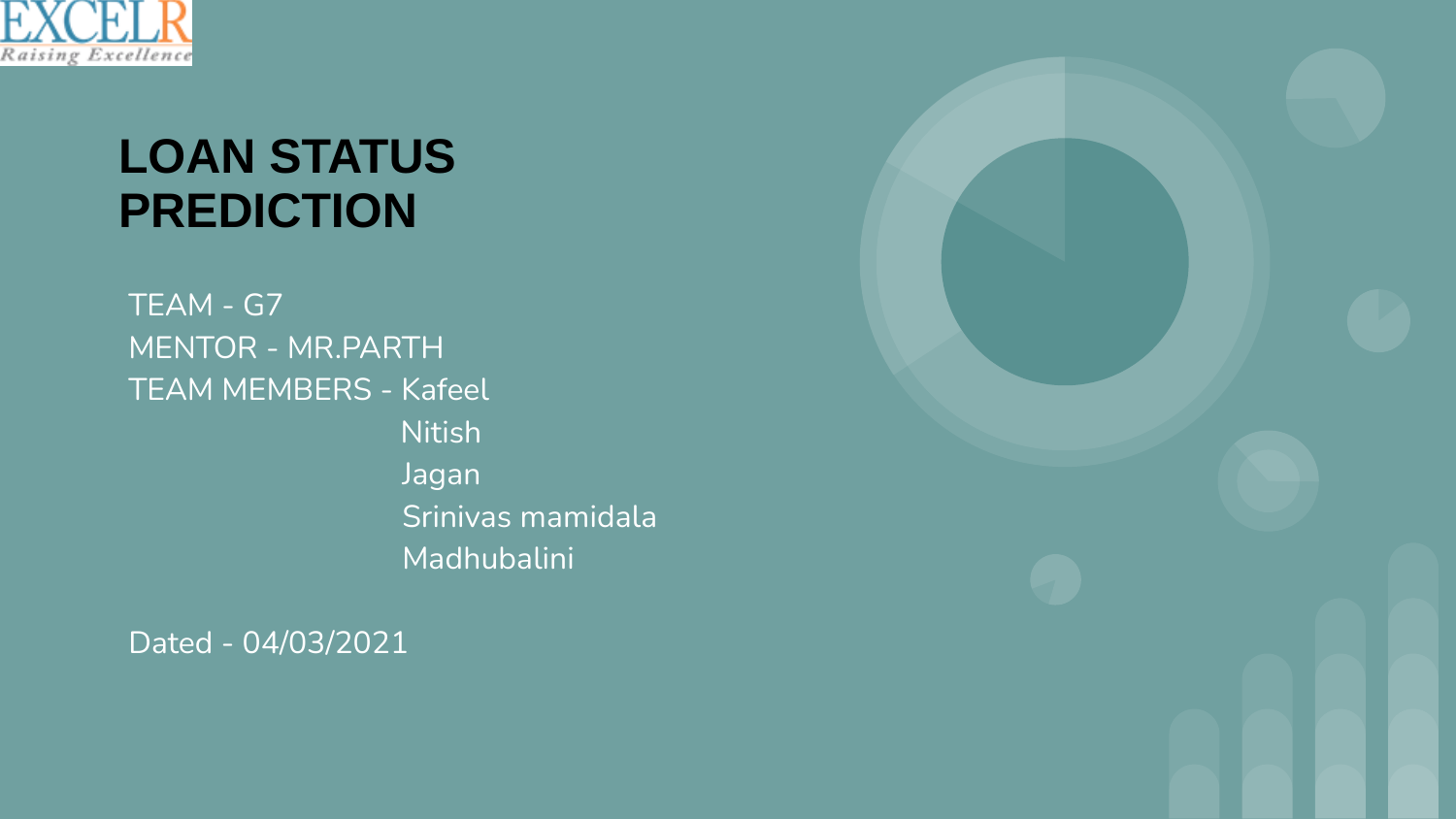

# LOAN STATUS PREDICTION

TEAM - G7
MENTOR - MR.PARTH
TEAM MEMBERS - Kafeel
                                  Nitish
        Jagan
        Srinivas mamidala
        Madhubalini

Dated - 04/03/2021